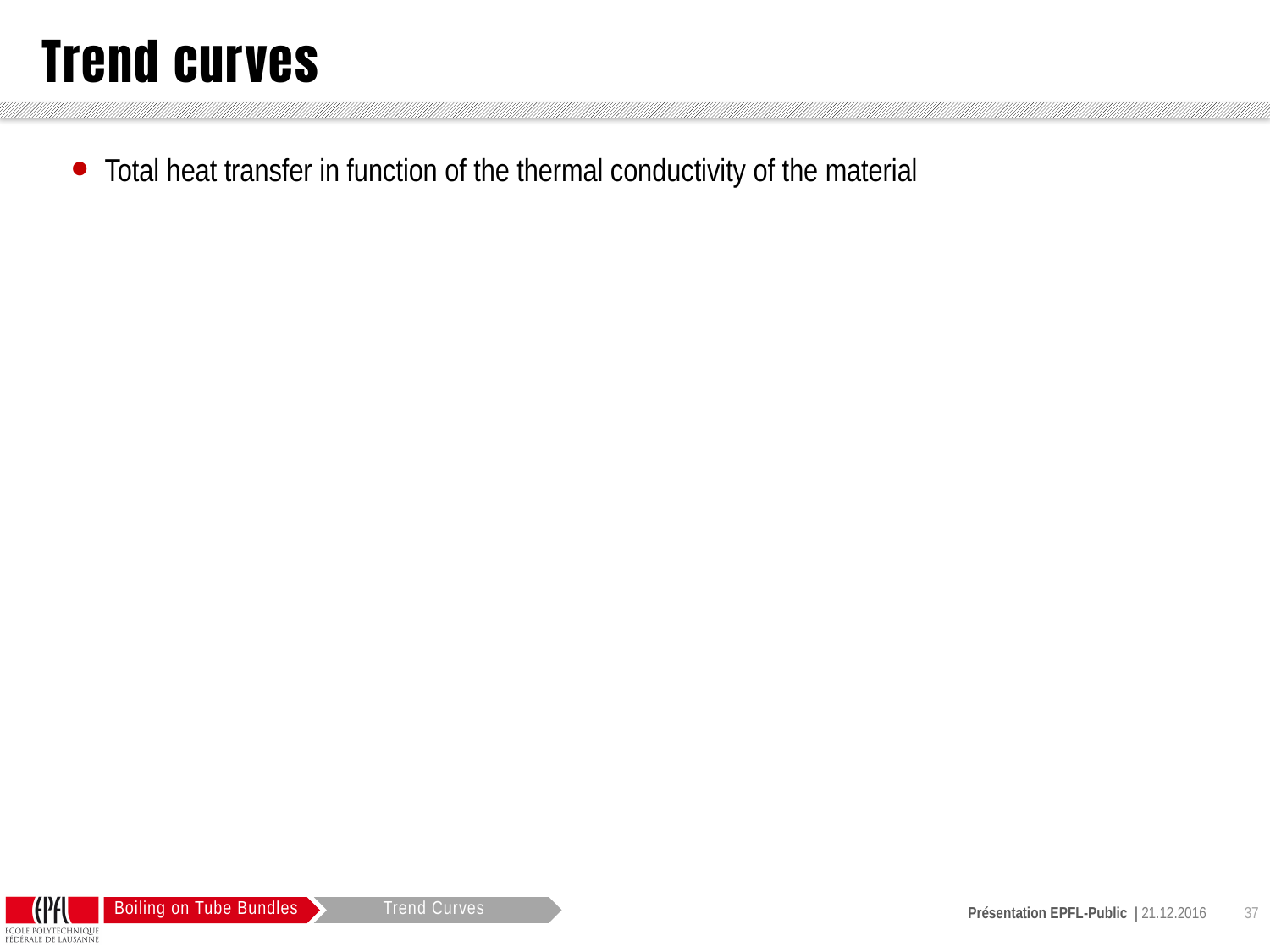

# Trend curves
Total heat transfer in function of the thermal conductivity of the material
Trend Curves